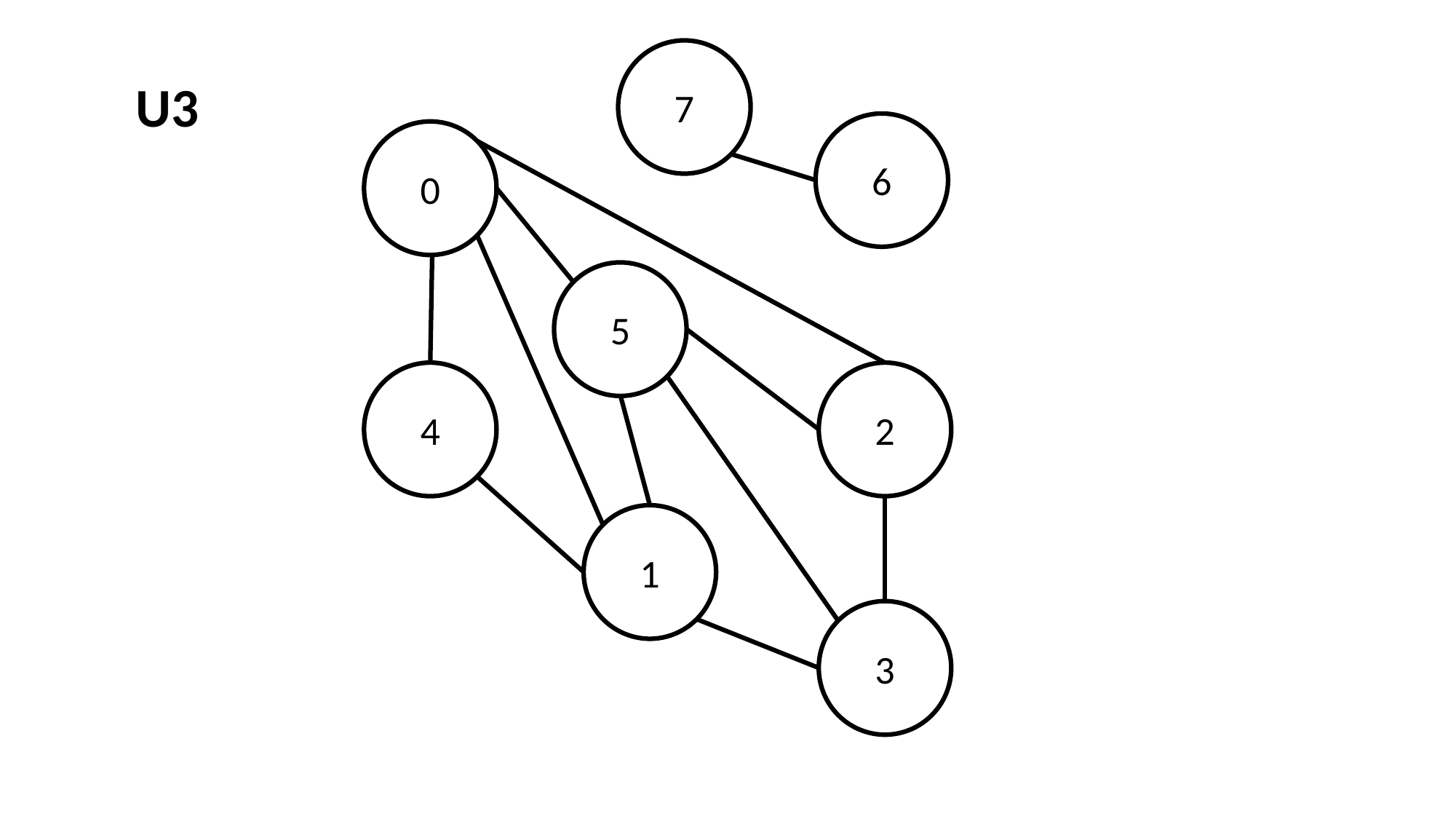

7
U3
6
0
5
4
2
1
3